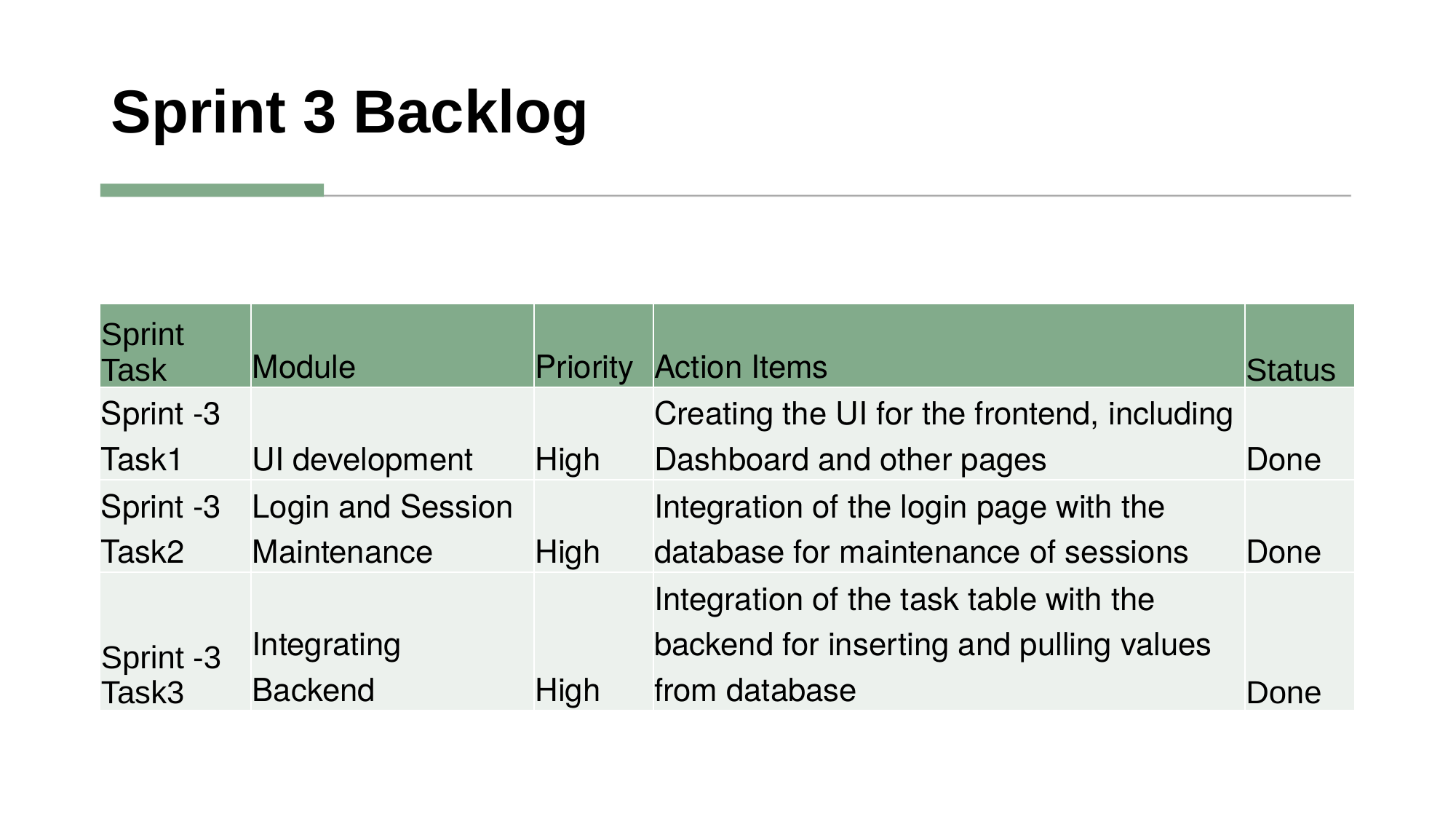

# Sprint 3 Backlog

| Sprint Task | Module | Priority | Action Items | Status |
| --- | --- | --- | --- | --- |
| Sprint -3 Task1 | UI development | High | Creating the UI for the frontend, including Dashboard and other pages | Done |
| Sprint -3 Task2 | Login and Session Maintenance | High | Integration of the login page with the database for maintenance of sessions | Done |
| Sprint -3 Task3 | Integrating Backend | High | Integration of the task table with the backend for inserting and pulling values from database | Done |